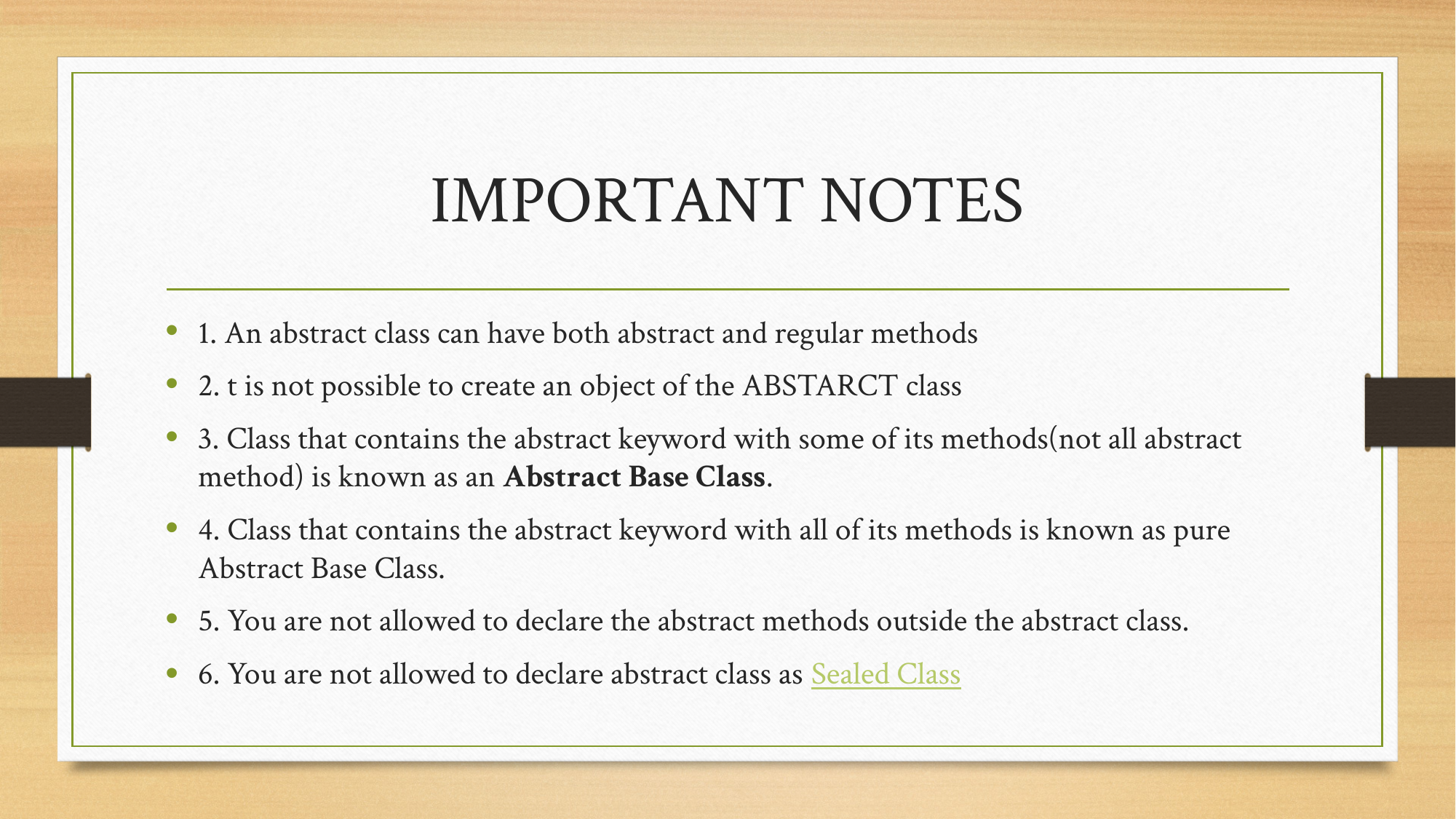

# IMPORTANT NOTES
1. An abstract class can have both abstract and regular methods
2. t is not possible to create an object of the ABSTARCT class
3. Class that contains the abstract keyword with some of its methods(not all abstract method) is known as an Abstract Base Class.
4. Class that contains the abstract keyword with all of its methods is known as pure Abstract Base Class.
5. You are not allowed to declare the abstract methods outside the abstract class.
6. You are not allowed to declare abstract class as Sealed Class